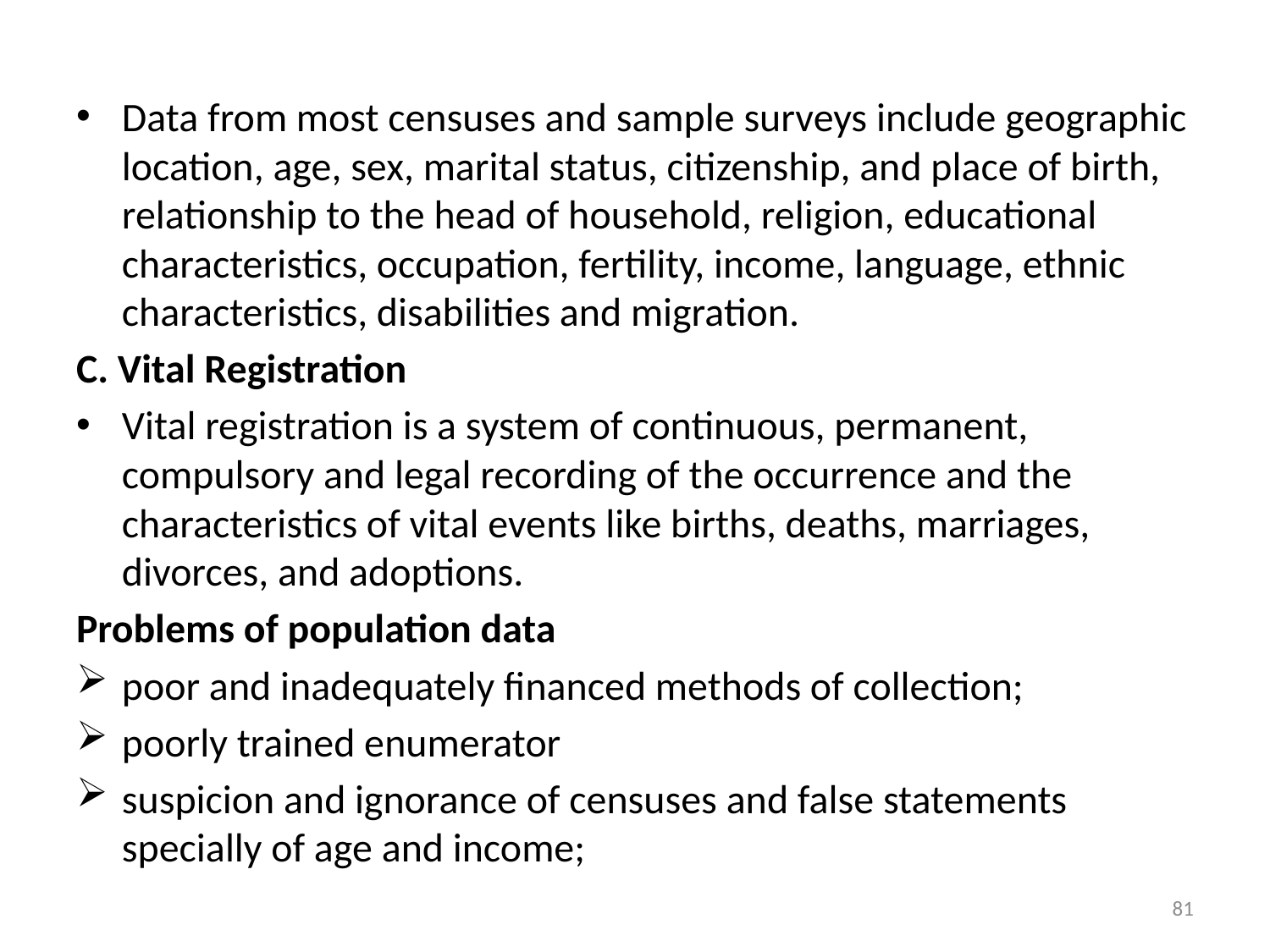

#
Data from most censuses and sample surveys include geographic location, age, sex, marital status, citizenship, and place of birth, relationship to the head of household, religion, educational characteristics, occupation, fertility, income, language, ethnic characteristics, disabilities and migration.
C. Vital Registration
Vital registration is a system of continuous, permanent, compulsory and legal recording of the occurrence and the characteristics of vital events like births, deaths, marriages, divorces, and adoptions.
Problems of population data
poor and inadequately financed methods of collection;
poorly trained enumerator
suspicion and ignorance of censuses and false statements specially of age and income;
81